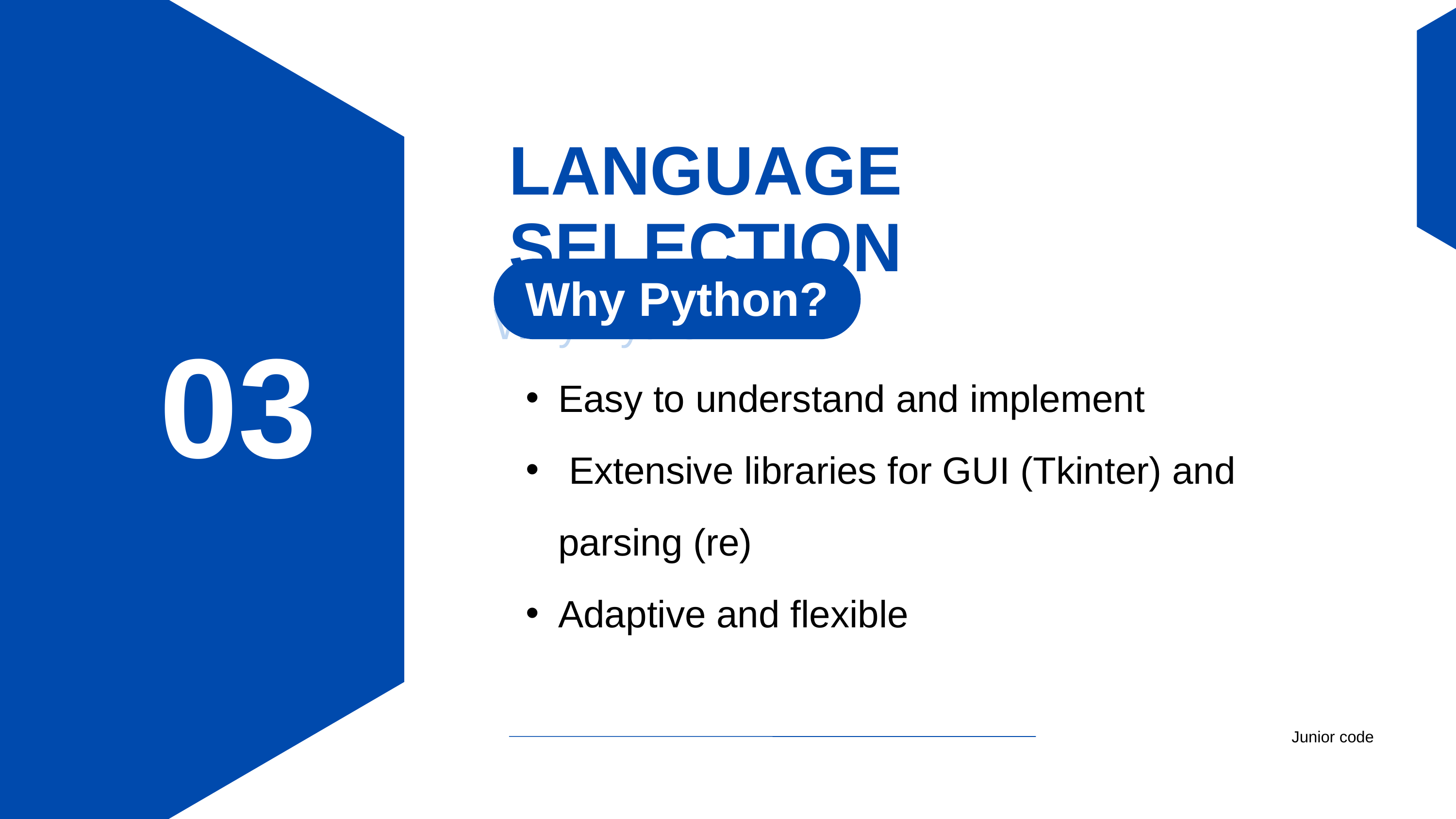

LANGUAGE SELECTION

Why Python?
Easy to understand and implement
 Extensive libraries for GUI (Tkinter) and parsing (re)
Adaptive and flexible

Why Python?
03
Junior code